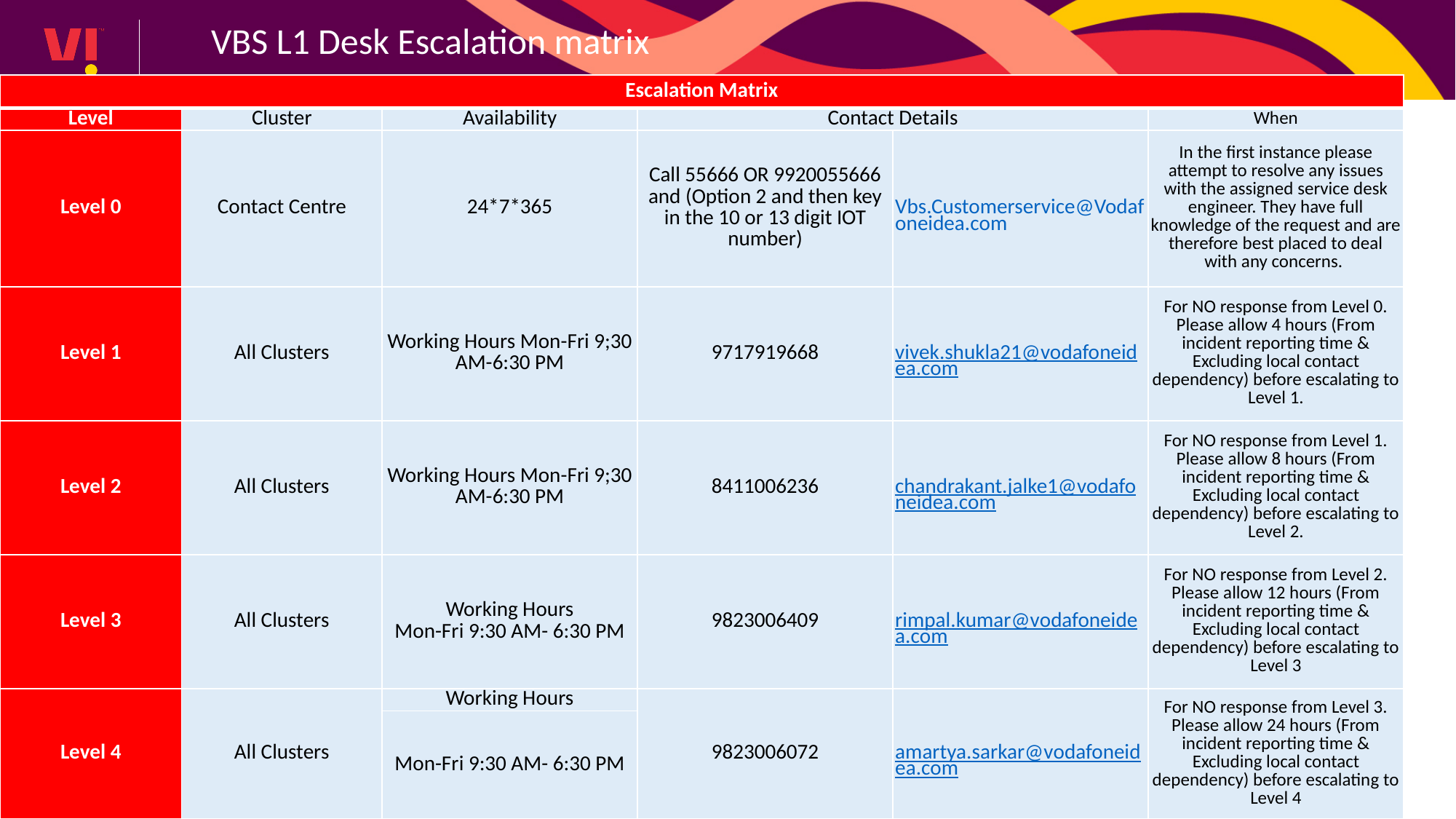

VBS L1 Desk Escalation matrix
| Escalation Matrix |  |  |  |  |  |
| --- | --- | --- | --- | --- | --- |
| Level | Cluster | Availability | Contact Details |  | When |
| Level 0 | Contact Centre | 24\*7\*365 | Call 55666 OR 9920055666 and (Option 2 and then key in the 10 or 13 digit IOT number) | Vbs.Customerservice@Vodafoneidea.com | In the first instance please attempt to resolve any issues with the assigned service desk engineer. They have full knowledge of the request and are therefore best placed to deal with any concerns. |
| Level 1 | All Clusters | Working Hours Mon-Fri 9;30 AM-6:30 PM | 9717919668 | vivek.shukla21@vodafoneidea.com | For NO response from Level 0. Please allow 4 hours (From incident reporting time & Excluding local contact dependency) before escalating to Level 1. |
| Level 2 | All Clusters | Working Hours Mon-Fri 9;30 AM-6:30 PM | 8411006236 | chandrakant.jalke1@vodafoneidea.com | For NO response from Level 1. Please allow 8 hours (From incident reporting time & Excluding local contact dependency) before escalating to Level 2. |
| Level 3 | All Clusters | Working Hours Mon-Fri 9:30 AM- 6:30 PM | 9823006409 | rimpal.kumar@vodafoneidea.com | For NO response from Level 2. Please allow 12 hours (From incident reporting time & Excluding local contact dependency) before escalating to Level 3 |
| Level 4 | All Clusters | Working Hours | 9823006072 | amartya.sarkar@vodafoneidea.com | For NO response from Level 3. Please allow 24 hours (From incident reporting time & Excluding local contact dependency) before escalating to Level 4 |
|  |  | Mon-Fri 9:30 AM- 6:30 PM |  |  |  |